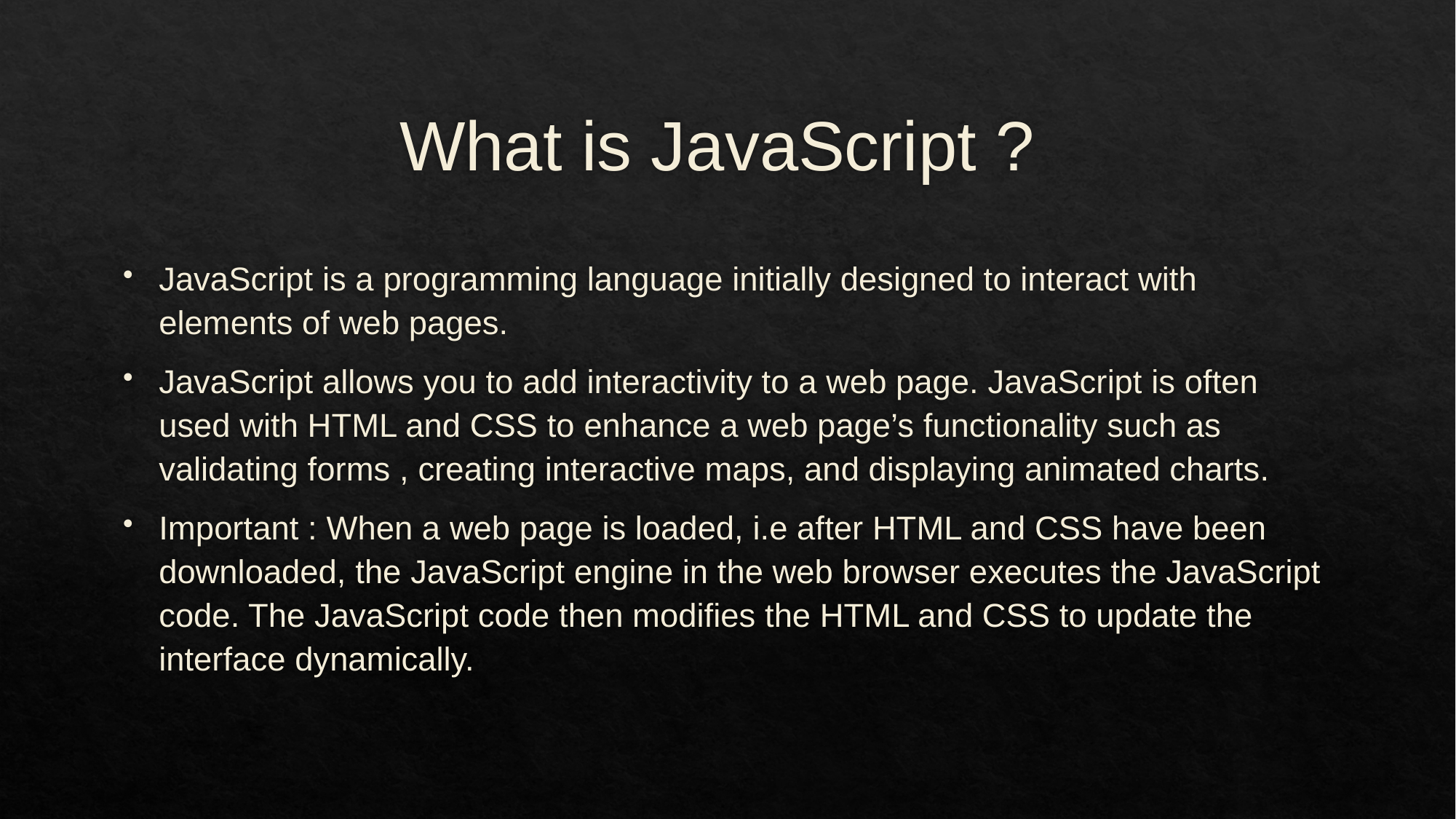

# What is JavaScript ?
JavaScript is a programming language initially designed to interact with elements of web pages.
JavaScript allows you to add interactivity to a web page. JavaScript is often used with HTML and CSS to enhance a web page’s functionality such as validating forms , creating interactive maps, and displaying animated charts.
Important : When a web page is loaded, i.e after HTML and CSS have been downloaded, the JavaScript engine in the web browser executes the JavaScript code. The JavaScript code then modifies the HTML and CSS to update the interface dynamically.